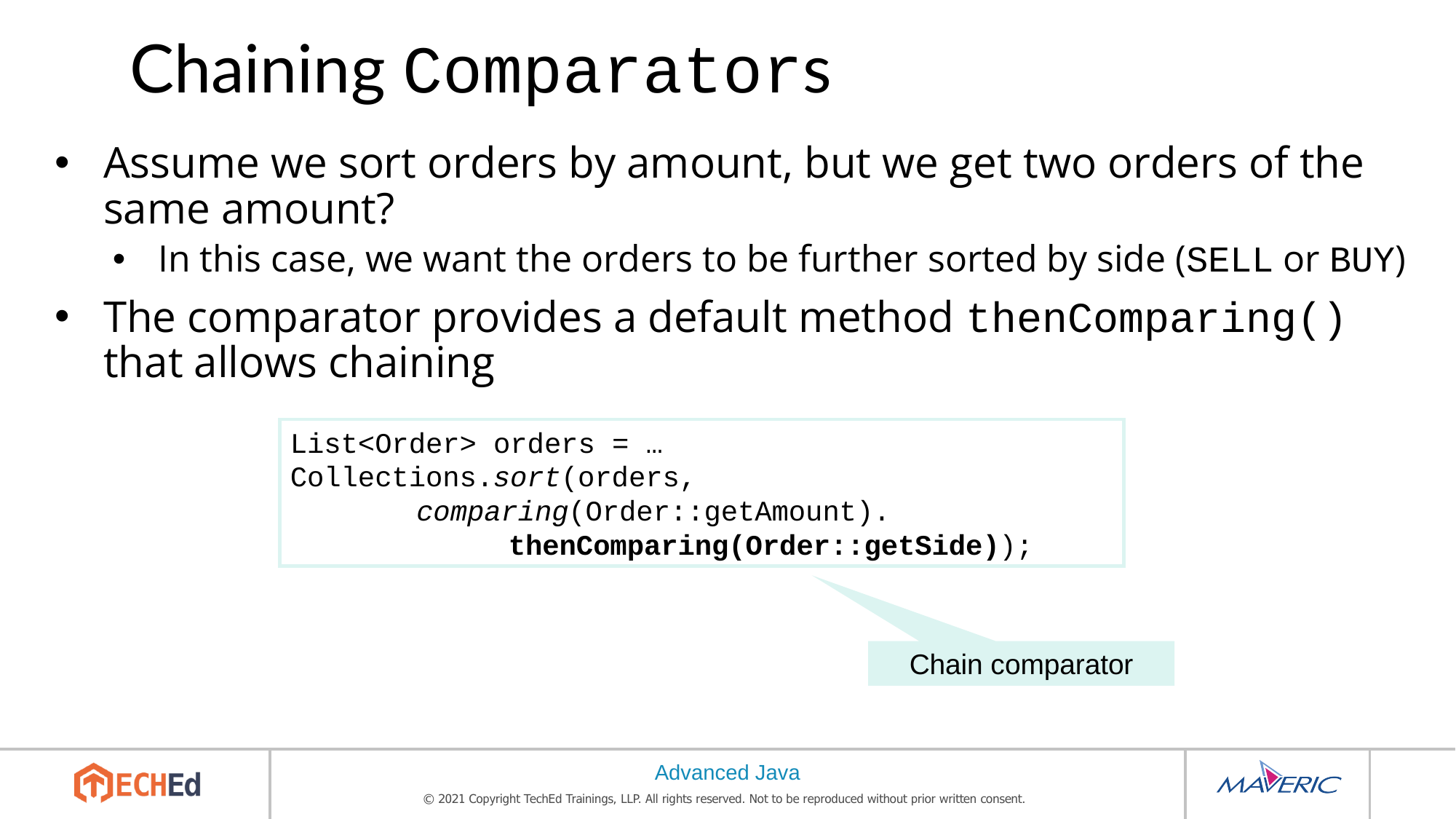

# Chaining Comparators
Assume we sort orders by amount, but we get two orders of the same amount?
In this case, we want the orders to be further sorted by side (SELL or BUY)
The comparator provides a default method thenComparing() that allows chaining
List<Order> orders = …
Collections.sort(orders,
	 comparing(Order::getAmount).
		thenComparing(Order::getSide));
Chain comparator